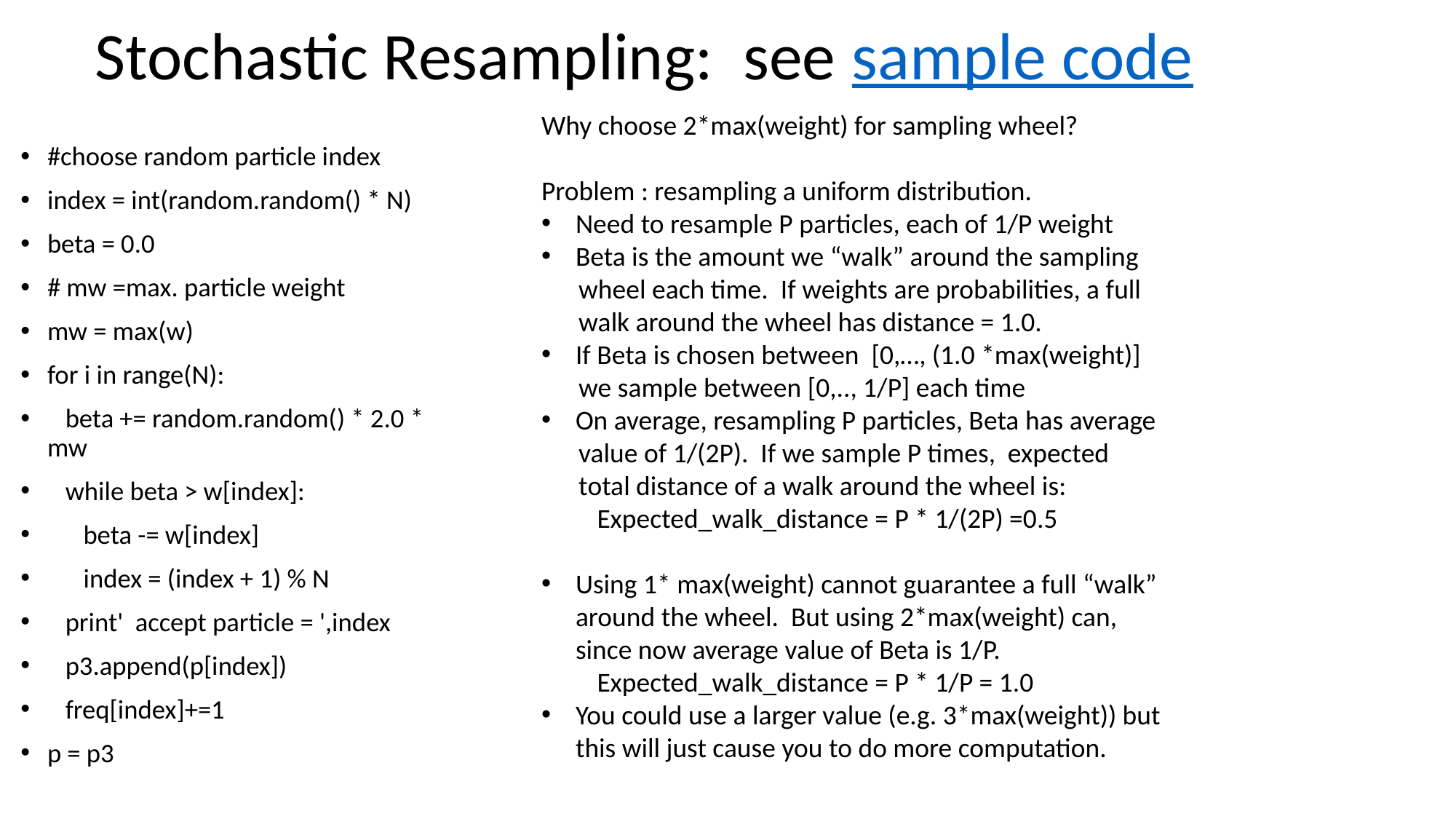

Stochastic Resampling:  see sample code
Why choose 2*max(weight) for sampling wheel?

Problem : resampling a uniform distribution.
Need to resample P particles, each of 1/P weight
Beta is the amount we “walk” around the sampling
      wheel each time.  If weights are probabilities, a full
      walk around the wheel has distance = 1.0.
If Beta is chosen between  [0,…, (1.0 *max(weight)]
      we sample between [0,.., 1/P] each time
On average, resampling P particles, Beta has average
      value of 1/(2P).  If we sample P times,  expected
      total distance of a walk around the wheel is:
         Expected_walk_distance = P * 1/(2P) =0.5

Using 1* max(weight) cannot guarantee a full “walk” around the wheel.  But using 2*max(weight) can, since now average value of Beta is 1/P.
         Expected_walk_distance = P * 1/P = 1.0
You could use a larger value (e.g. 3*max(weight)) but this will just cause you to do more computation.

#choose random particle index
index = int(random.random() * N)
beta = 0.0
# mw =max. particle weight
mw = max(w)
for i in range(N):
   beta += random.random() * 2.0 * mw
   while beta > w[index]:
      beta -= w[index]
      index = (index + 1) % N
   print'  accept particle = ',index
   p3.append(p[index])
   freq[index]+=1
p = p3